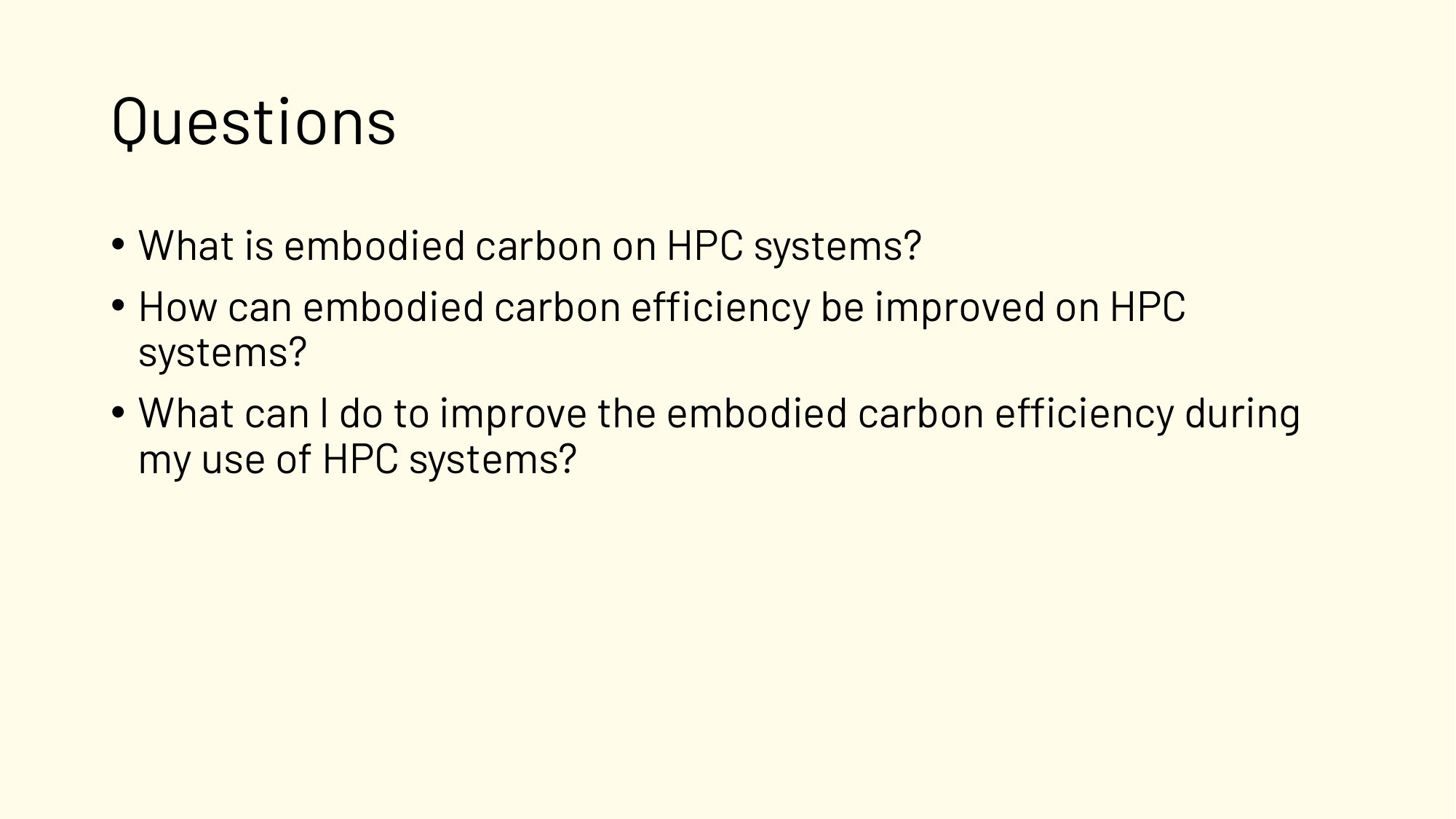

# Questions
What is embodied carbon on HPC systems?
How can embodied carbon efficiency be improved on HPC systems?
What can I do to improve the embodied carbon efficiency during my use of HPC systems?